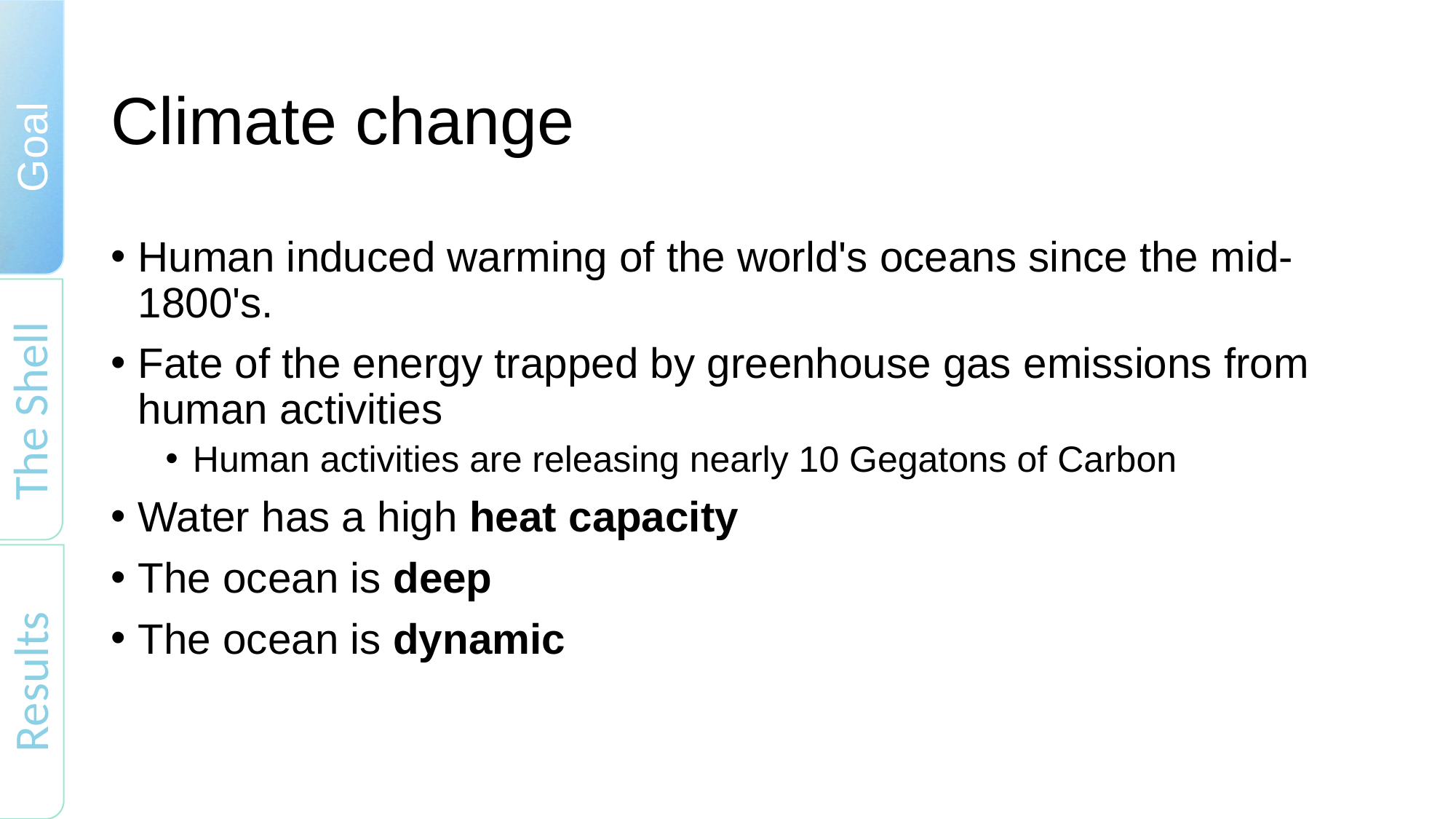

Goal

The Shell

Results
# Climate change
Human induced warming of the world's oceans since the mid-1800's.
Fate of the energy trapped by greenhouse gas emissions from human activities
Human activities are releasing nearly 10 Gegatons of Carbon
Water has a high heat capacity
The ocean is deep
The ocean is dynamic